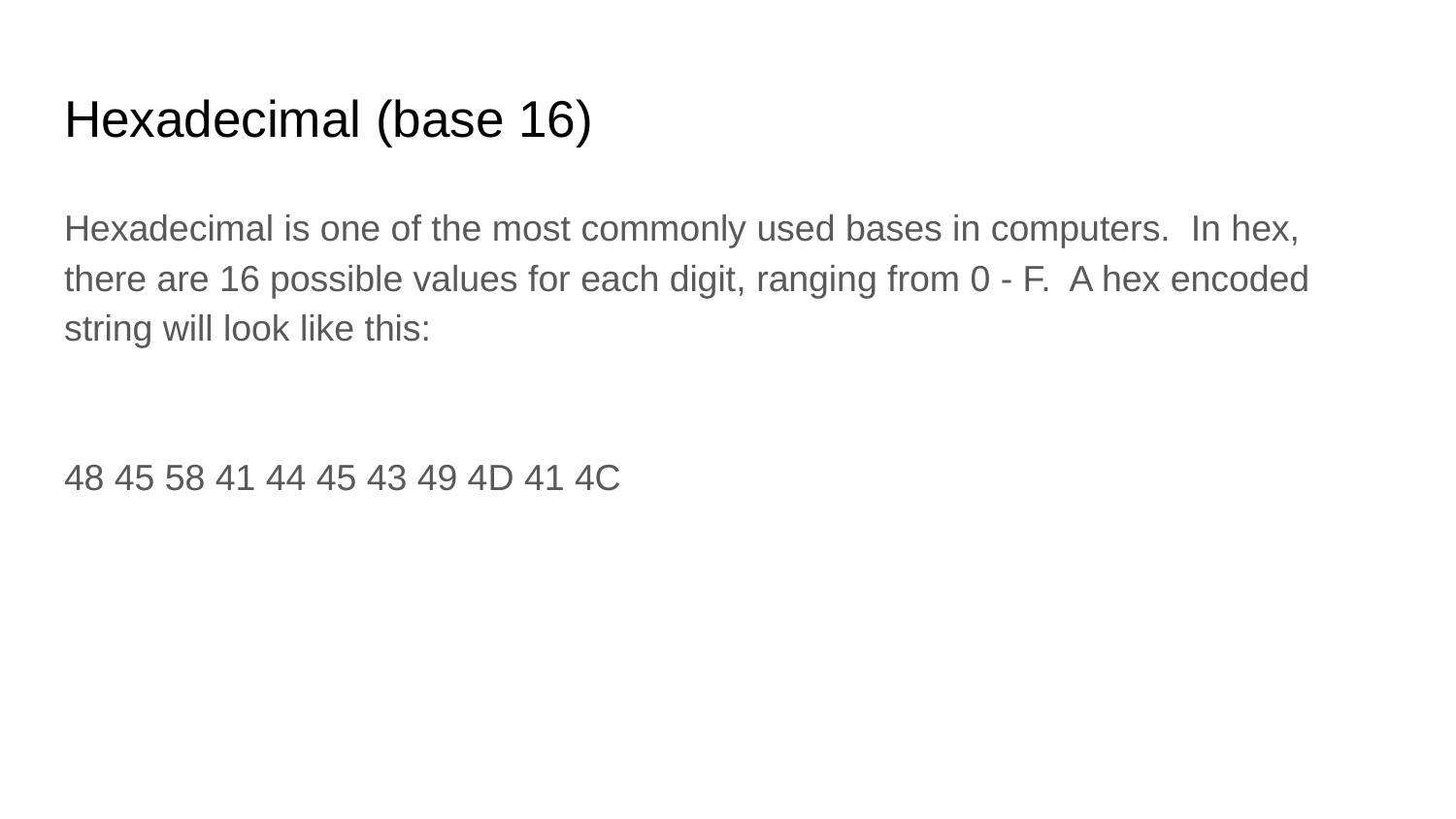

# Hexadecimal (base 16)
Hexadecimal is one of the most commonly used bases in computers.  In hex, there are 16 possible values for each digit, ranging from 0 - F.  A hex encoded string will look like this:

48 45 58 41 44 45 43 49 4D 41 4C